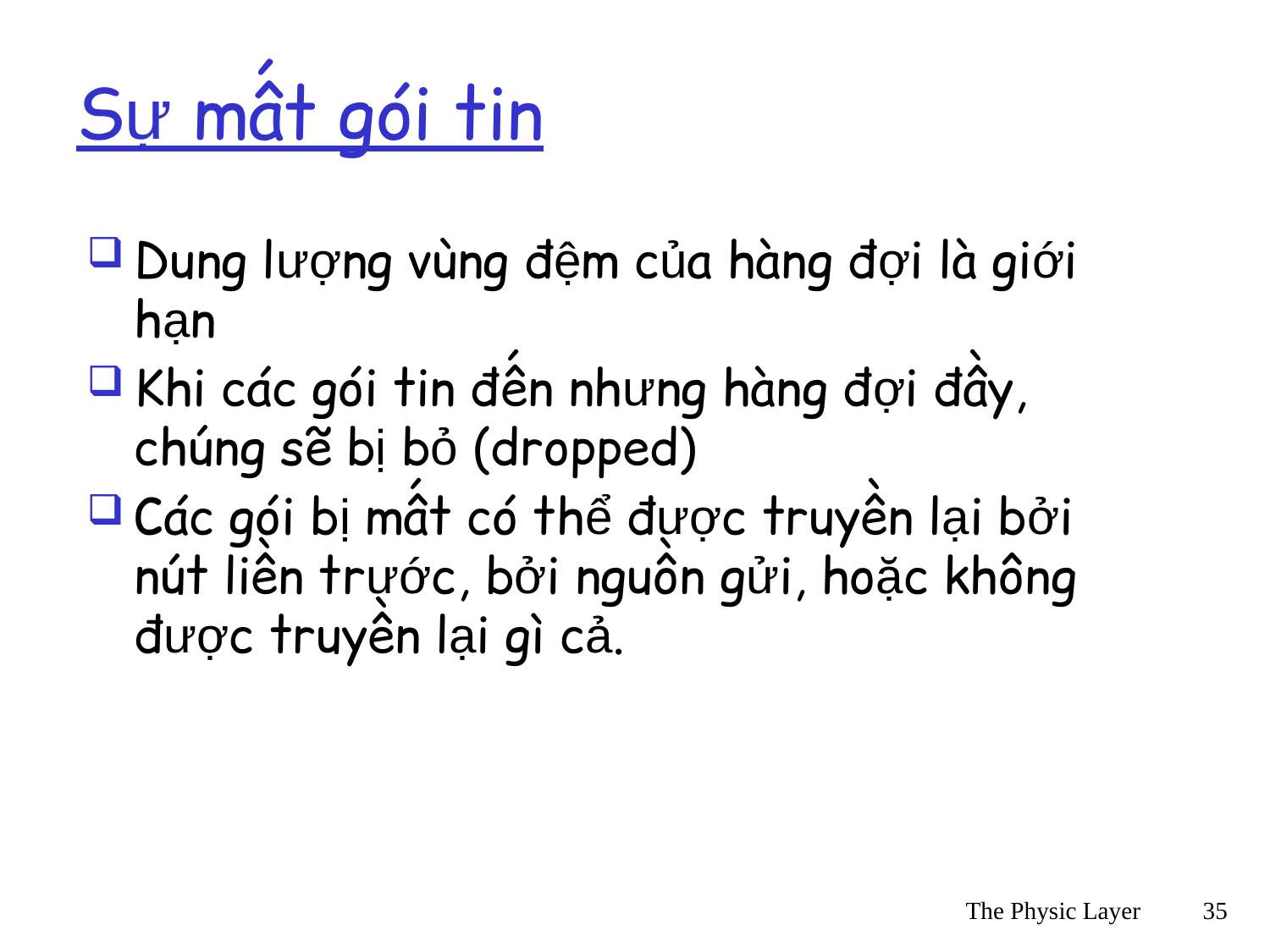

# Sự mất gói tin
Dung lượng vùng đệm của hàng đợi là giới hạn
Khi các gói tin đến nhưng hàng đợi đầy, chúng sẽ bị bỏ (dropped)
Các gói bị mất có thể được truyền lại bởi nút liền trước, bởi nguồn gửi, hoặc không được truyền lại gì cả.
The Physic Layer
35